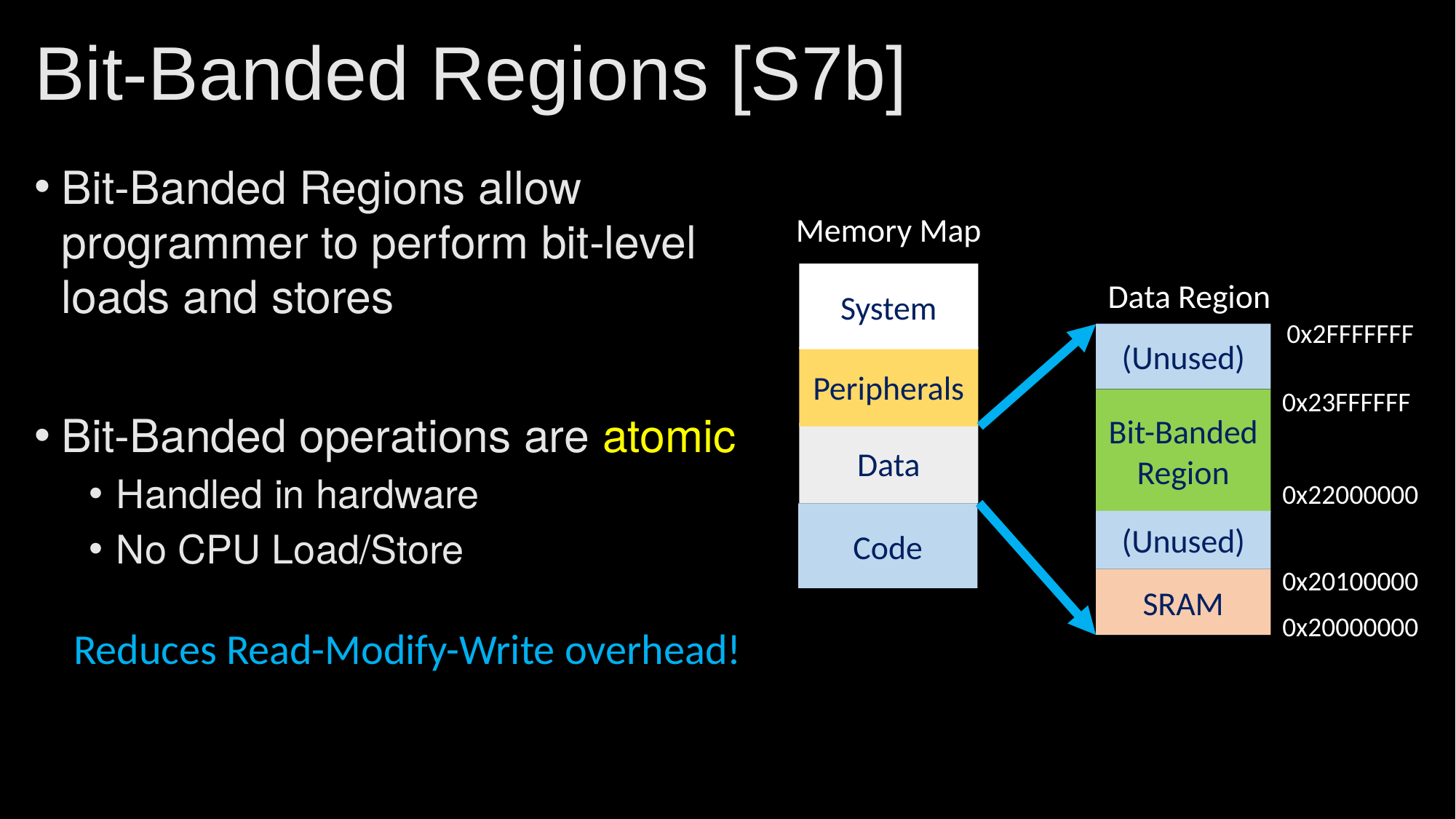

# Bit-Banded Regions [S7b]
Bit-Banded Regions allow programmer to perform bit-level loads and stores

Bit-Banded operations are atomic
Handled in hardware
No CPU Load/Store

Memory Map
System
Data Region
0x2FFFFFFF
(Unused)
Bit-Banded Region
(Unused)
SRAM
Peripherals
0x23FFFFFF
Data
0x22000000
Code
0x20100000
0x20000000
Reduces Read-Modify-Write overhead!